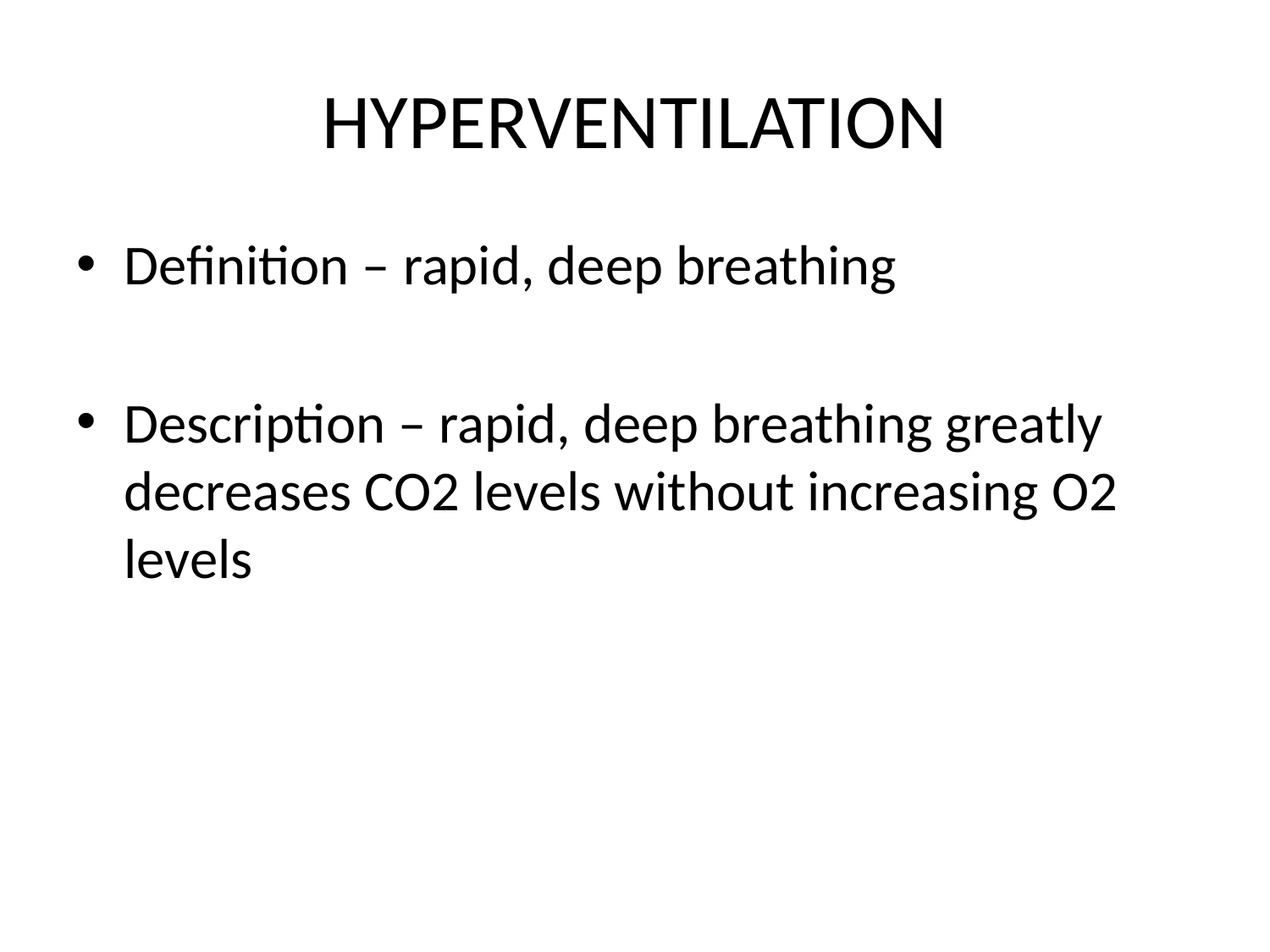

# HYPERVENTILATION
Definition – rapid, deep breathing

Description – rapid, deep breathing greatly decreases CO2 levels without increasing O2 levels